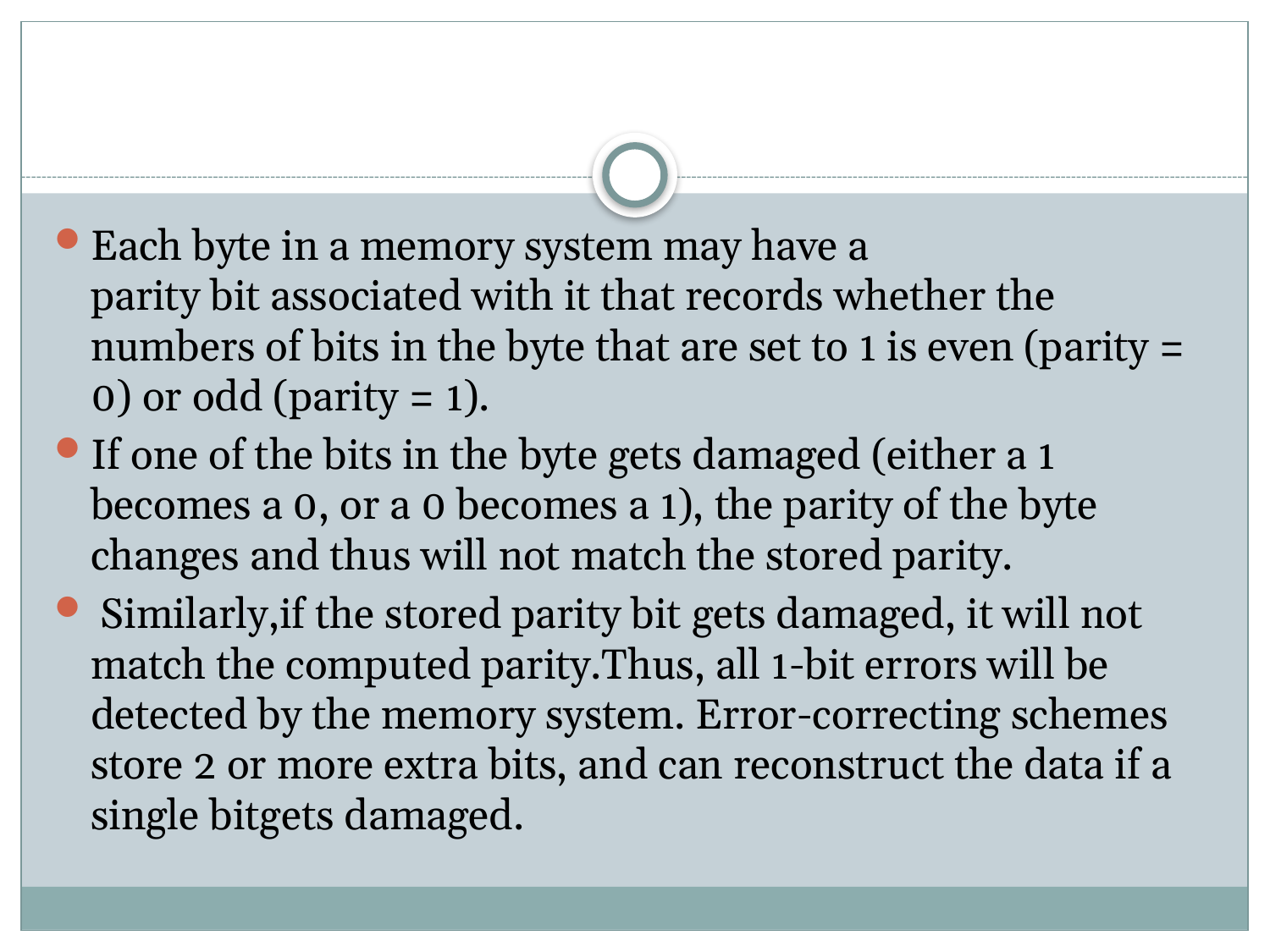

#
Each byte in a memory system may have a
parity bit associated with it that records whether the numbers of bits in the byte that are set to 1 is even (parity = 0) or odd (parity = 1).
If one of the bits in the byte gets damaged (either a 1 becomes a 0, or a 0 becomes a 1), the parity of the byte changes and thus will not match the stored parity.
 Similarly,if the stored parity bit gets damaged, it will not match the computed parity.Thus, all 1-bit errors will be detected by the memory system. Error-correcting schemes store 2 or more extra bits, and can reconstruct the data if a single bitgets damaged.